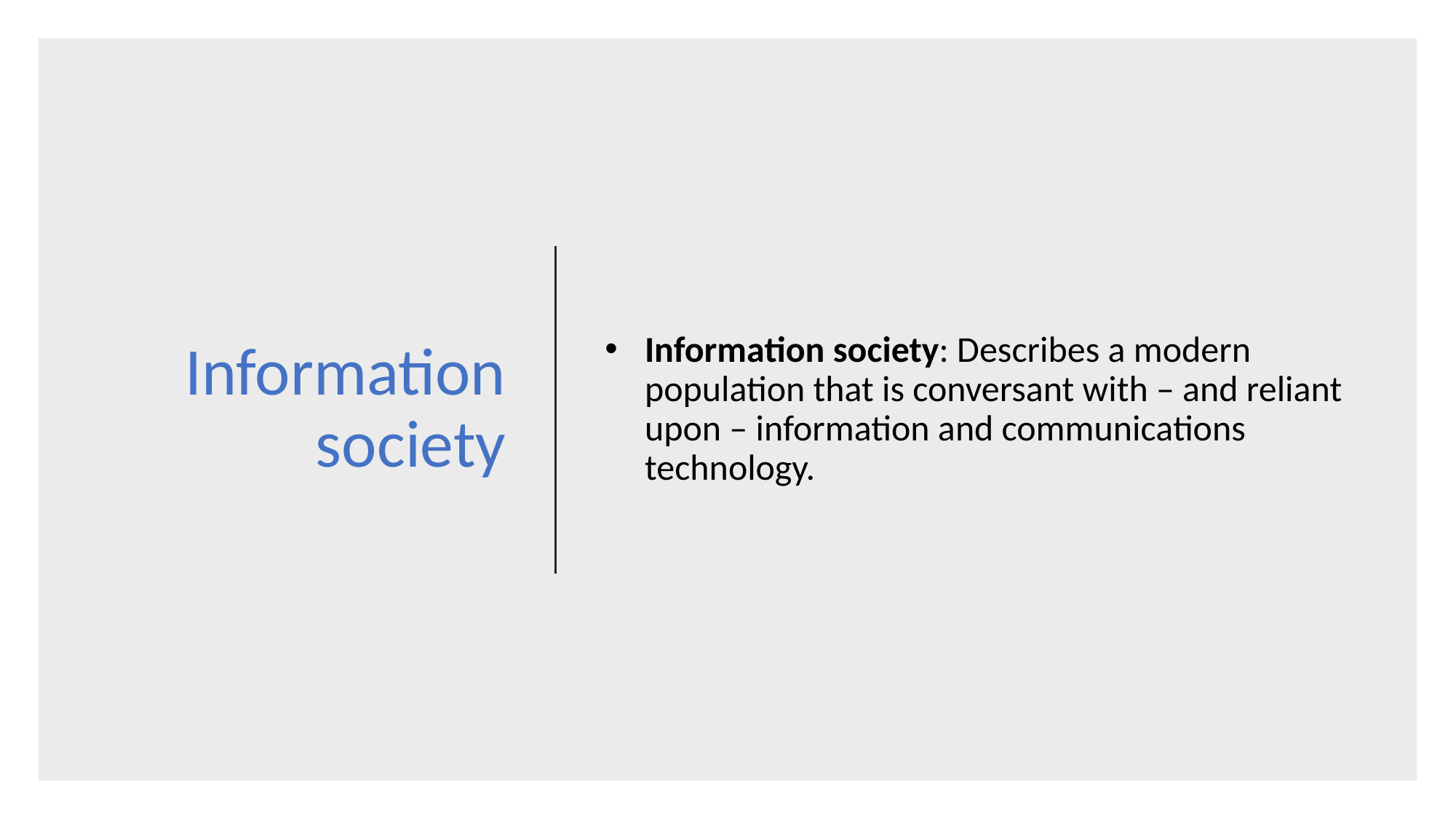

# Information society
Information society: Describes a modern population that is conversant with – and reliant upon – information and communications technology.